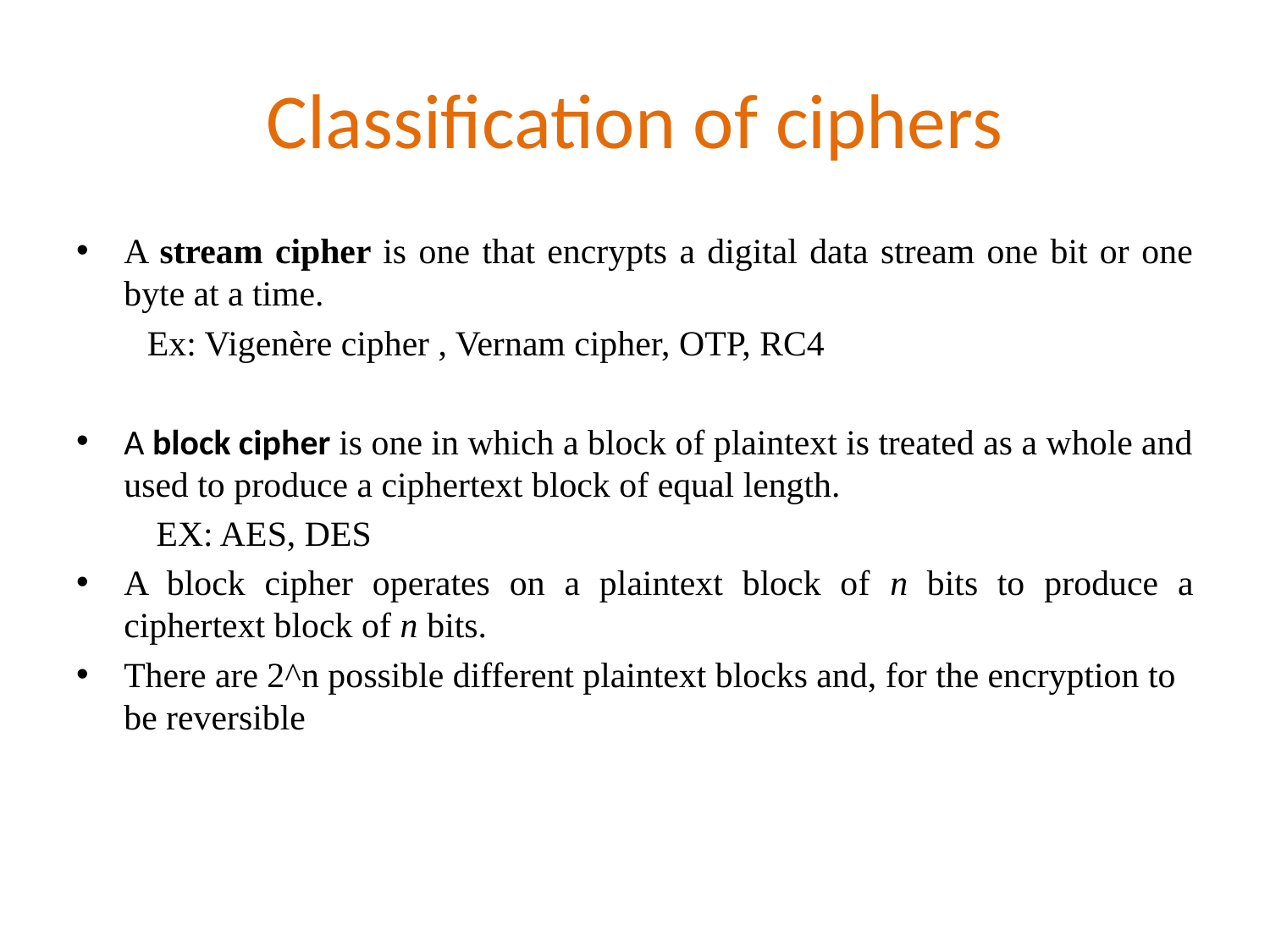

# Classification of ciphers
A stream cipher is one that encrypts a digital data stream one bit or one byte at a time.
        Ex: Vigenère cipher , Vernam cipher, OTP, RC4

A block cipher is one in which a block of plaintext is treated as a whole and used to produce a ciphertext block of equal length.
         EX: AES, DES
A block cipher operates on a plaintext block of n bits to produce a ciphertext block of n bits.
There are 2^n possible different plaintext blocks and, for the encryption to be reversible